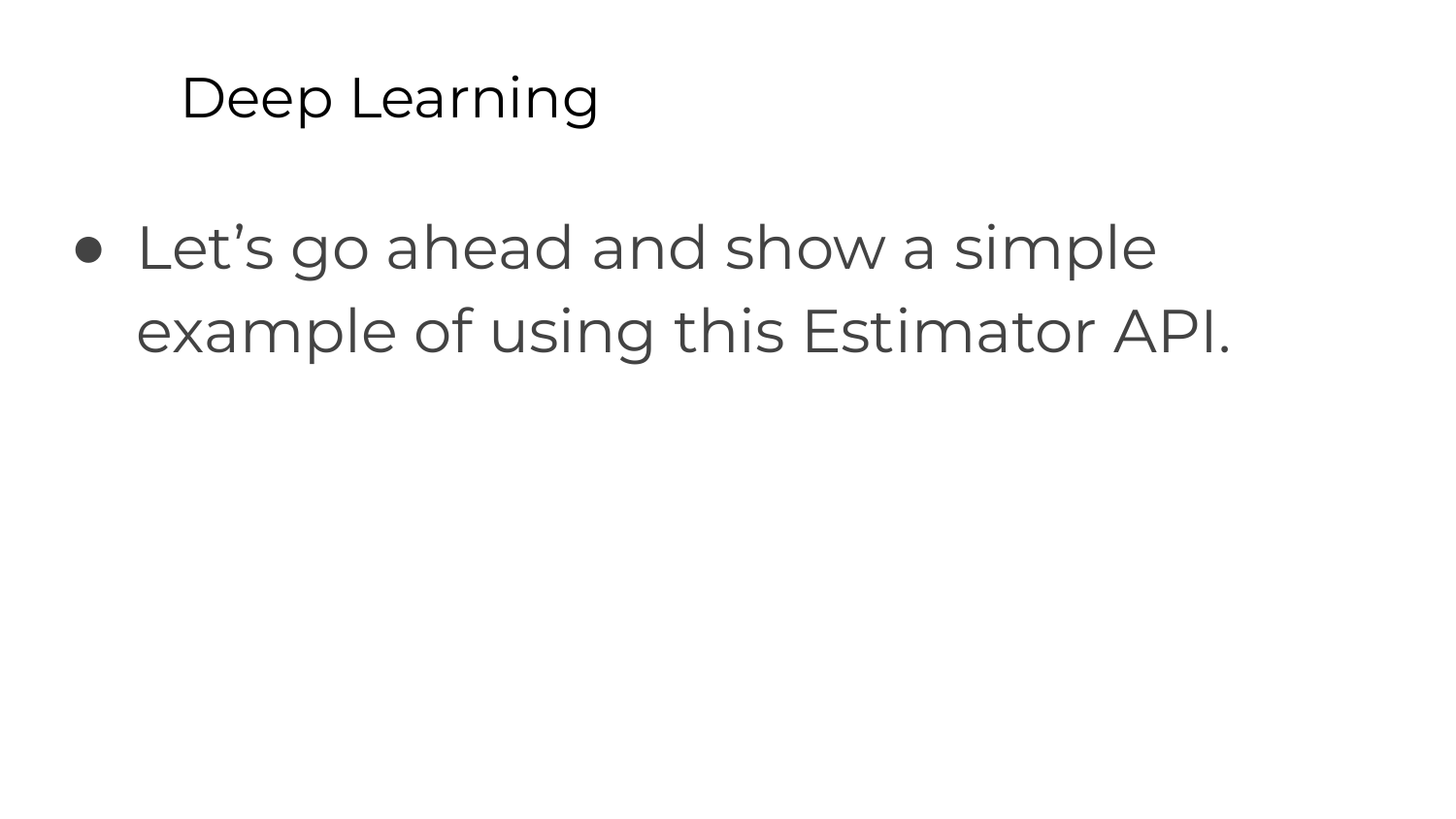

Deep Learning
Let’s go ahead and show a simple example of using this Estimator API.